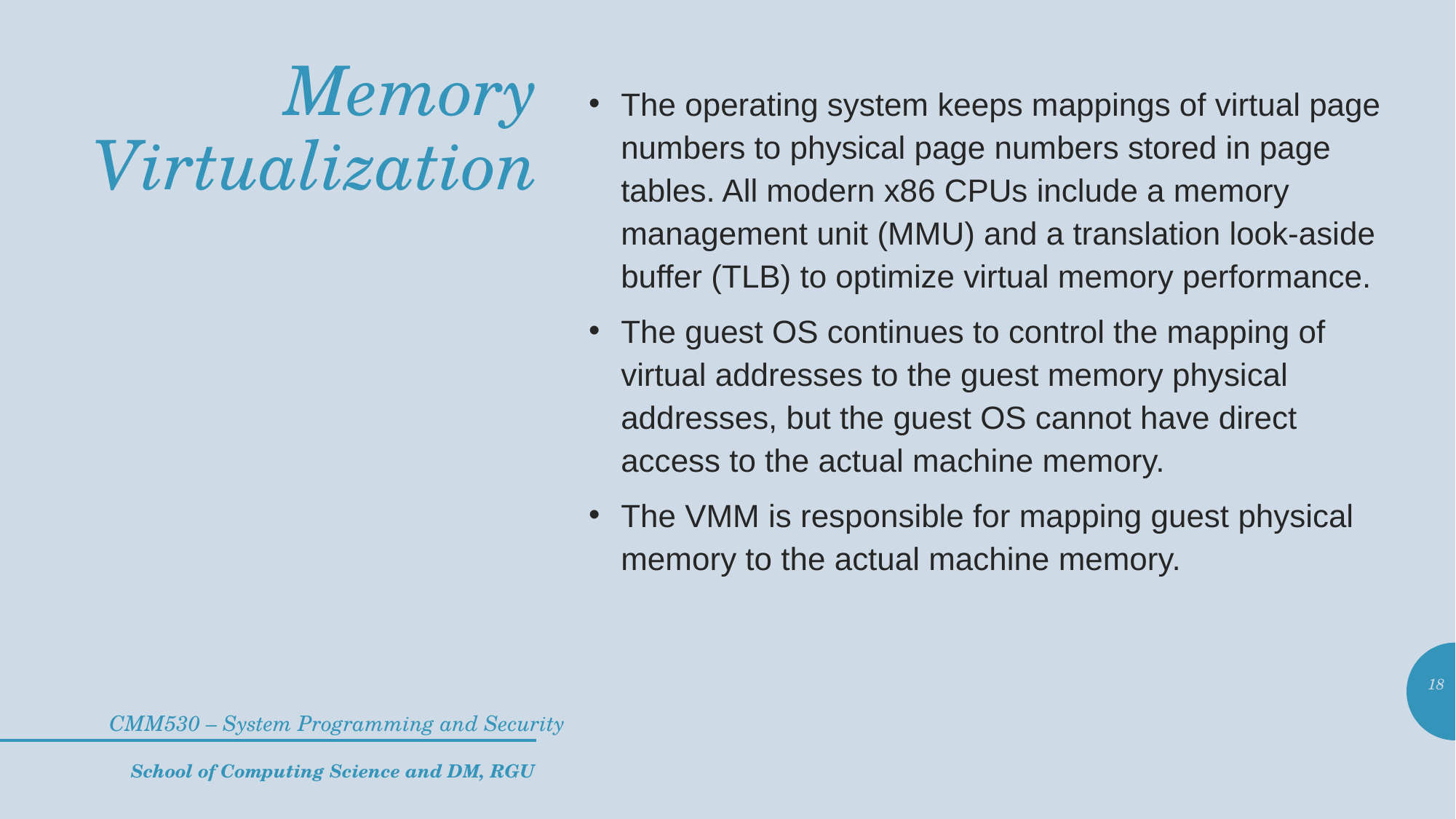

# Memory Virtualization
The operating system keeps mappings of virtual page numbers to physical page numbers stored in page tables. All modern x86 CPUs include a memory management unit (MMU) and a translation look-aside buffer (TLB) to optimize virtual memory performance.
The guest OS continues to control the mapping of virtual addresses to the guest memory physical addresses, but the guest OS cannot have direct access to the actual machine memory.
The VMM is responsible for mapping guest physical memory to the actual machine memory.

18